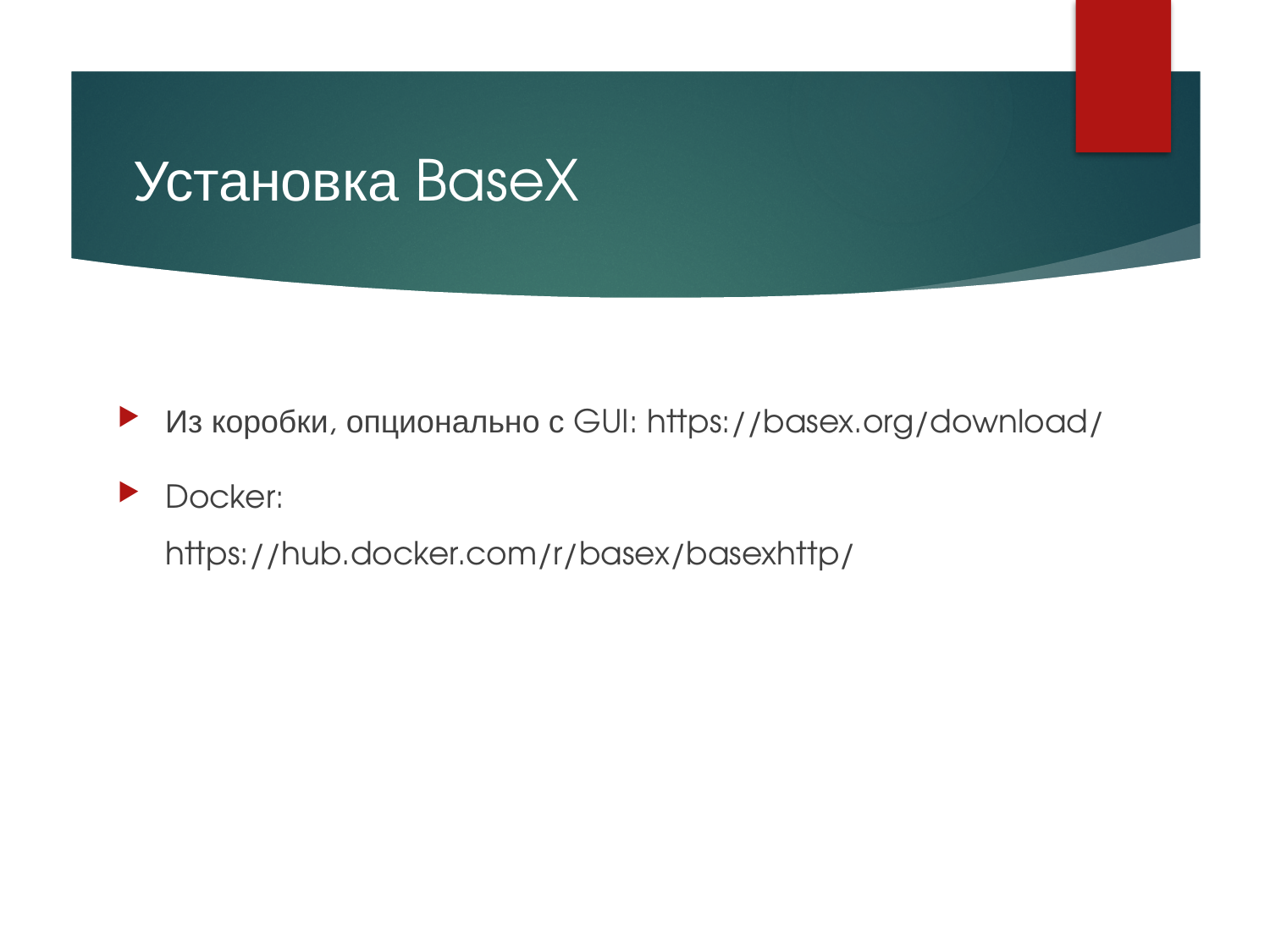

# Установка BaseX
Из коробки, опционально с GUI: https://basex.org/download/
Docker:
https://hub.docker.com/r/basex/basexhttp/